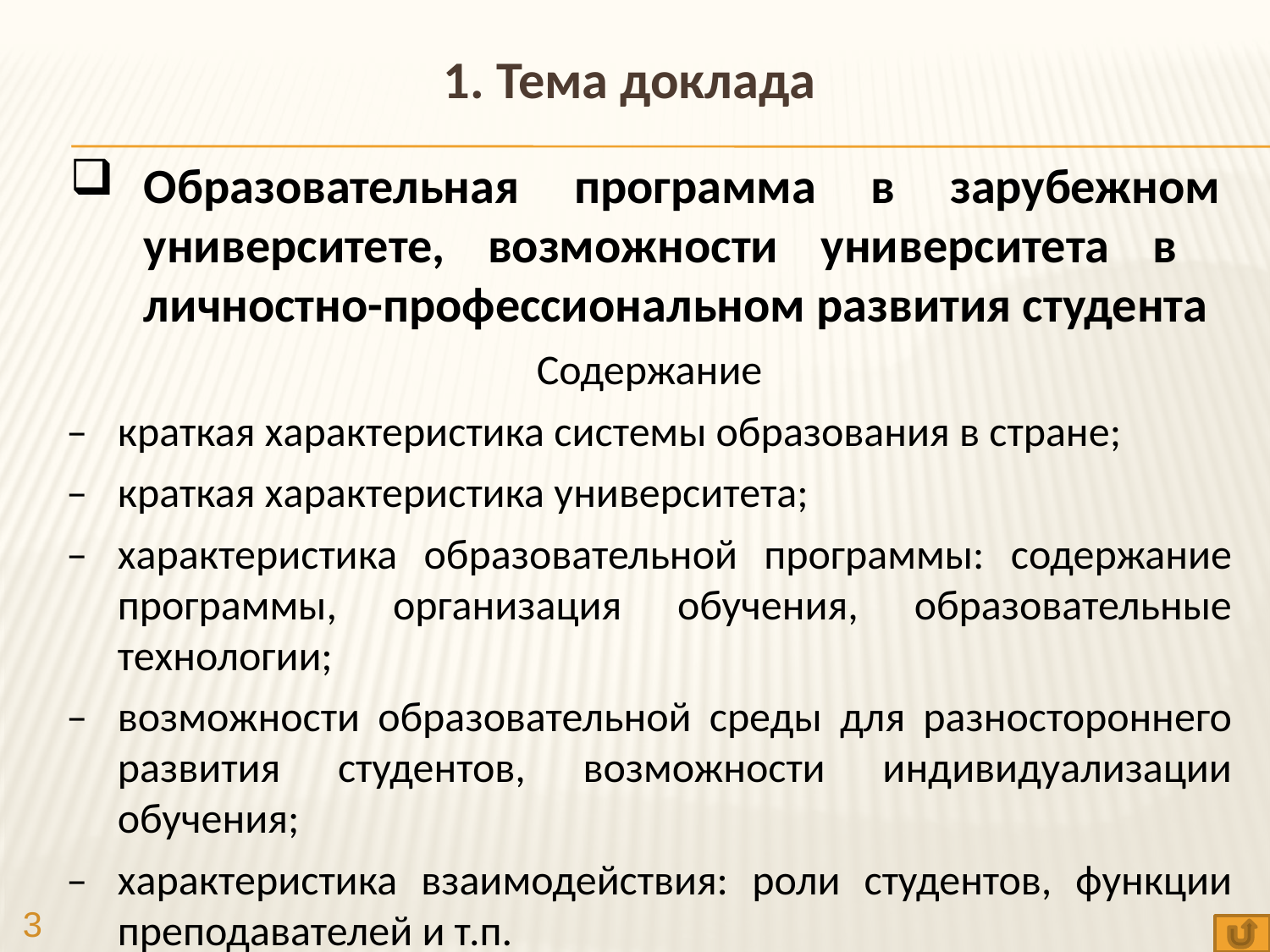

1. Тема доклада
Образовательная программа в зарубежном университете, возможности университета в
личностно-профессиональном развития студента
Содержание
–	краткая характеристика системы образования в стране;
–	краткая характеристика университета;
–	характеристика образовательной программы: содержание программы, организация обучения, образовательные технологии;
–	возможности образовательной среды для разностороннего развития студентов, возможности индивидуализации обучения;
–	характеристика взаимодействия: роли студентов, функции преподавателей и т.п.
3